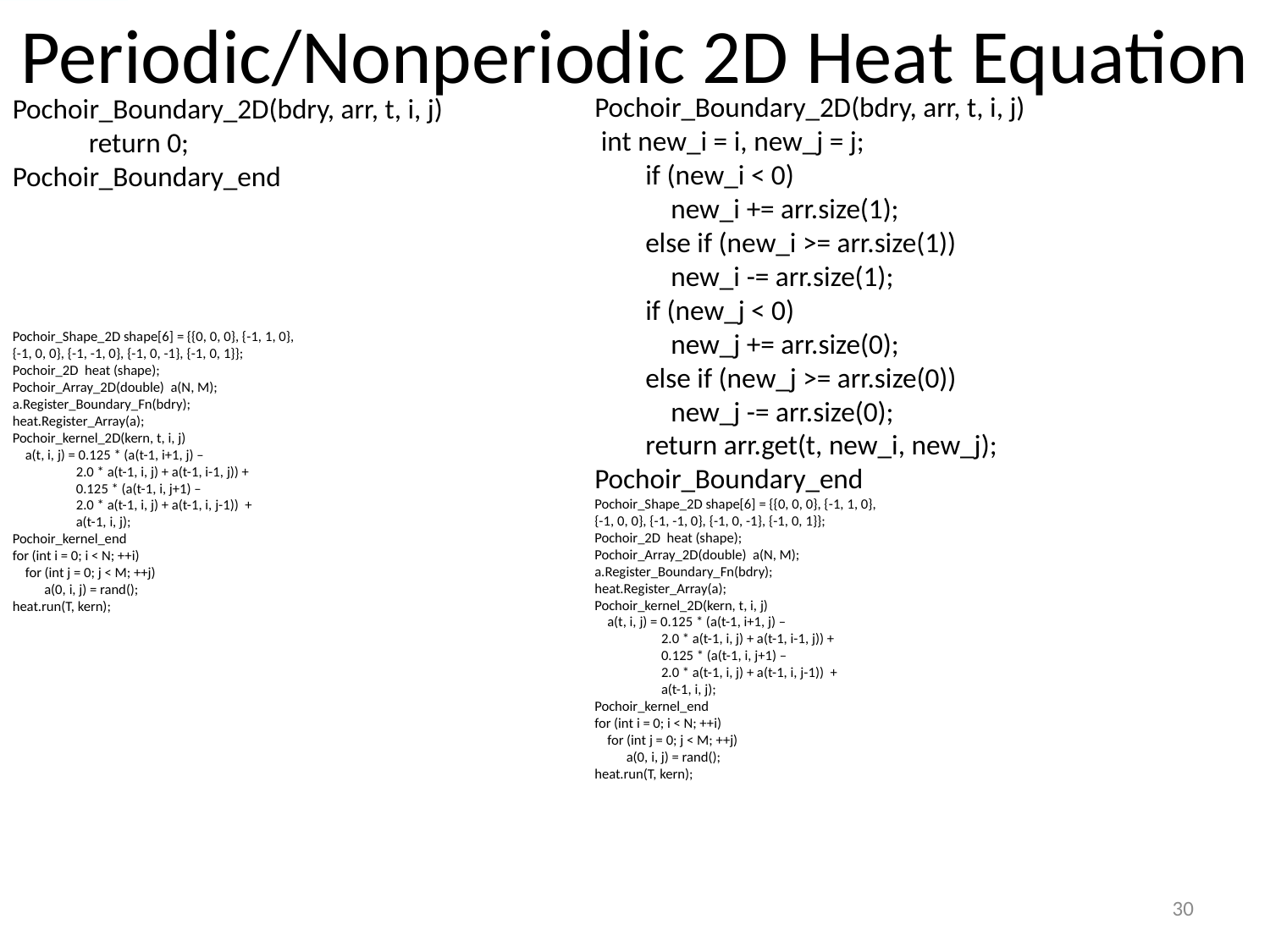

# Periodic/Nonperiodic 2D Heat Equation
Pochoir_Boundary_2D(bdry, arr, t, i, j)
 int new_i = i, new_j = j;
        if (new_i < 0)
            new_i += arr.size(1);
        else if (new_i >= arr.size(1))
            new_i -= arr.size(1);
        if (new_j < 0)
            new_j += arr.size(0);
        else if (new_j >= arr.size(0))
            new_j -= arr.size(0);
        return arr.get(t, new_i, new_j);
Pochoir_Boundary_end
Pochoir_Shape_2D shape[6] = {{0, 0, 0}, {-1, 1, 0},
{-1, 0, 0}, {-1, -1, 0}, {-1, 0, -1}, {-1, 0, 1}};
Pochoir_2D  heat (shape);
Pochoir_Array_2D(double)  a(N, M);
a.Register_Boundary_Fn(bdry);
heat.Register_Array(a);
Pochoir_kernel_2D(kern, t, i, j)
    a(t, i, j) = 0.125 * (a(t-1, i+1, j) –
                     2.0 * a(t-1, i, j) + a(t-1, i-1, j)) +
                     0.125 * (a(t-1, i, j+1) –
                     2.0 * a(t-1, i, j) + a(t-1, i, j-1))  +
                     a(t-1, i, j);
Pochoir_kernel_end
for (int i = 0; i < N; ++i)
    for (int j = 0; j < M; ++j)
          a(0, i, j) = rand();
heat.run(T, kern);
Pochoir_Boundary_2D(bdry, arr, t, i, j)
            return 0;
Pochoir_Boundary_end

Pochoir_Shape_2D shape[6] = {{0, 0, 0}, {-1, 1, 0},
{-1, 0, 0}, {-1, -1, 0}, {-1, 0, -1}, {-1, 0, 1}};
Pochoir_2D  heat (shape);
Pochoir_Array_2D(double)  a(N, M);
a.Register_Boundary_Fn(bdry);
heat.Register_Array(a);
Pochoir_kernel_2D(kern, t, i, j)
    a(t, i, j) = 0.125 * (a(t-1, i+1, j) –
                    2.0 * a(t-1, i, j) + a(t-1, i-1, j)) +
                    0.125 * (a(t-1, i, j+1) –
                    2.0 * a(t-1, i, j) + a(t-1, i, j-1))  +
                    a(t-1, i, j);
Pochoir_kernel_end
for (int i = 0; i < N; ++i)
    for (int j = 0; j < M; ++j)
          a(0, i, j) = rand();
heat.run(T, kern);
30